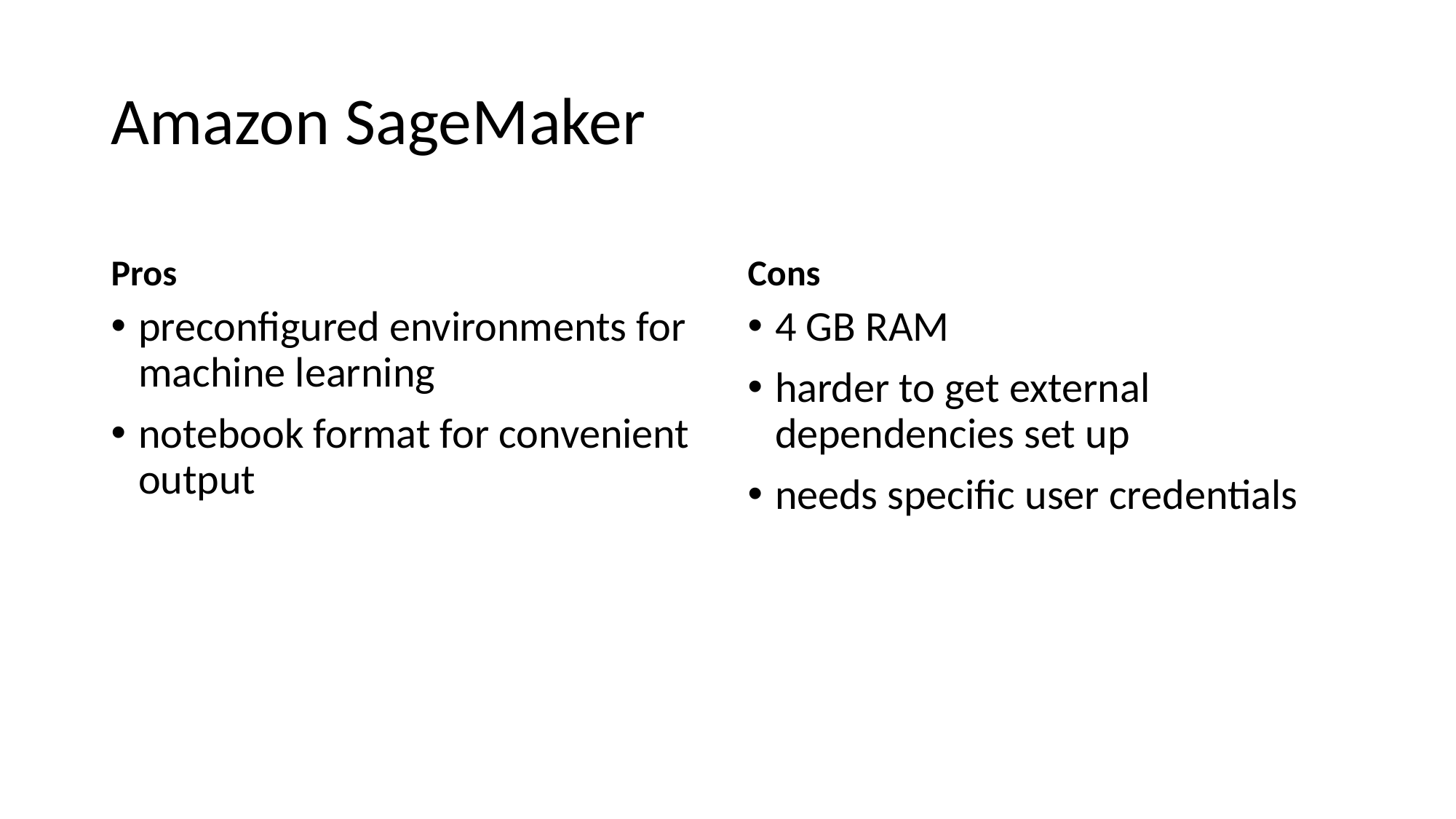

# Amazon SageMaker
Pros
Cons
preconfigured environments for machine learning
notebook format for convenient output
4 GB RAM
harder to get external dependencies set up
needs specific user credentials